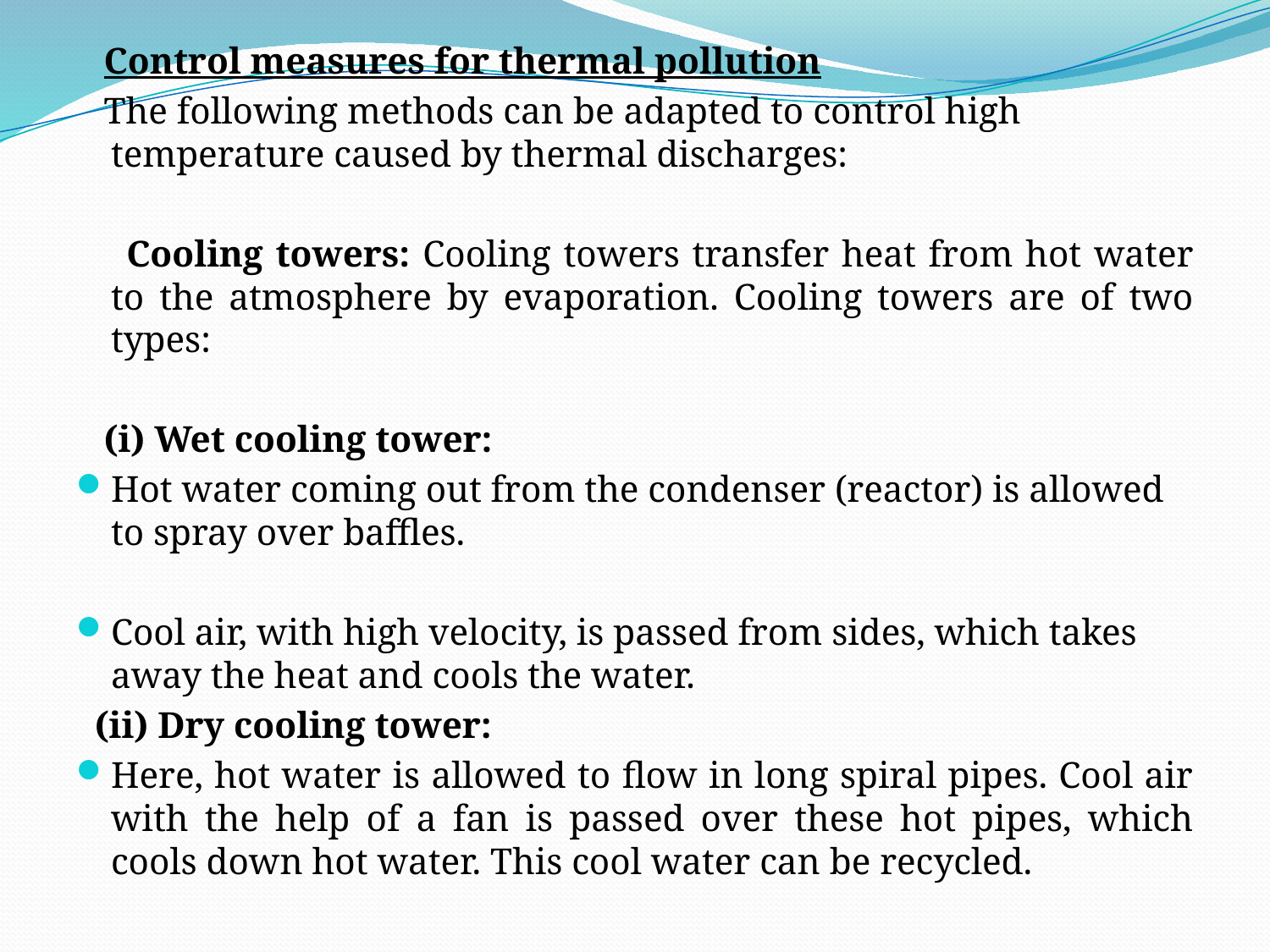

Control measures for thermal pollution
   The following methods can be adapted to control high temperature caused by thermal discharges:

    Cooling towers: Cooling towers transfer heat from hot water to the atmosphere by evaporation. Cooling towers are of two types:

   (i) Wet cooling tower:
Hot water coming out from the condenser (reactor) is allowed to spray over baffles.

Cool air, with high velocity, is passed from sides, which takes away the heat and cools the water.
  (ii) Dry cooling tower:
Here, hot water is allowed to flow in long spiral pipes. Cool air with the help of a fan is passed over these hot pipes, which cools down hot water. This cool water can be recycled.